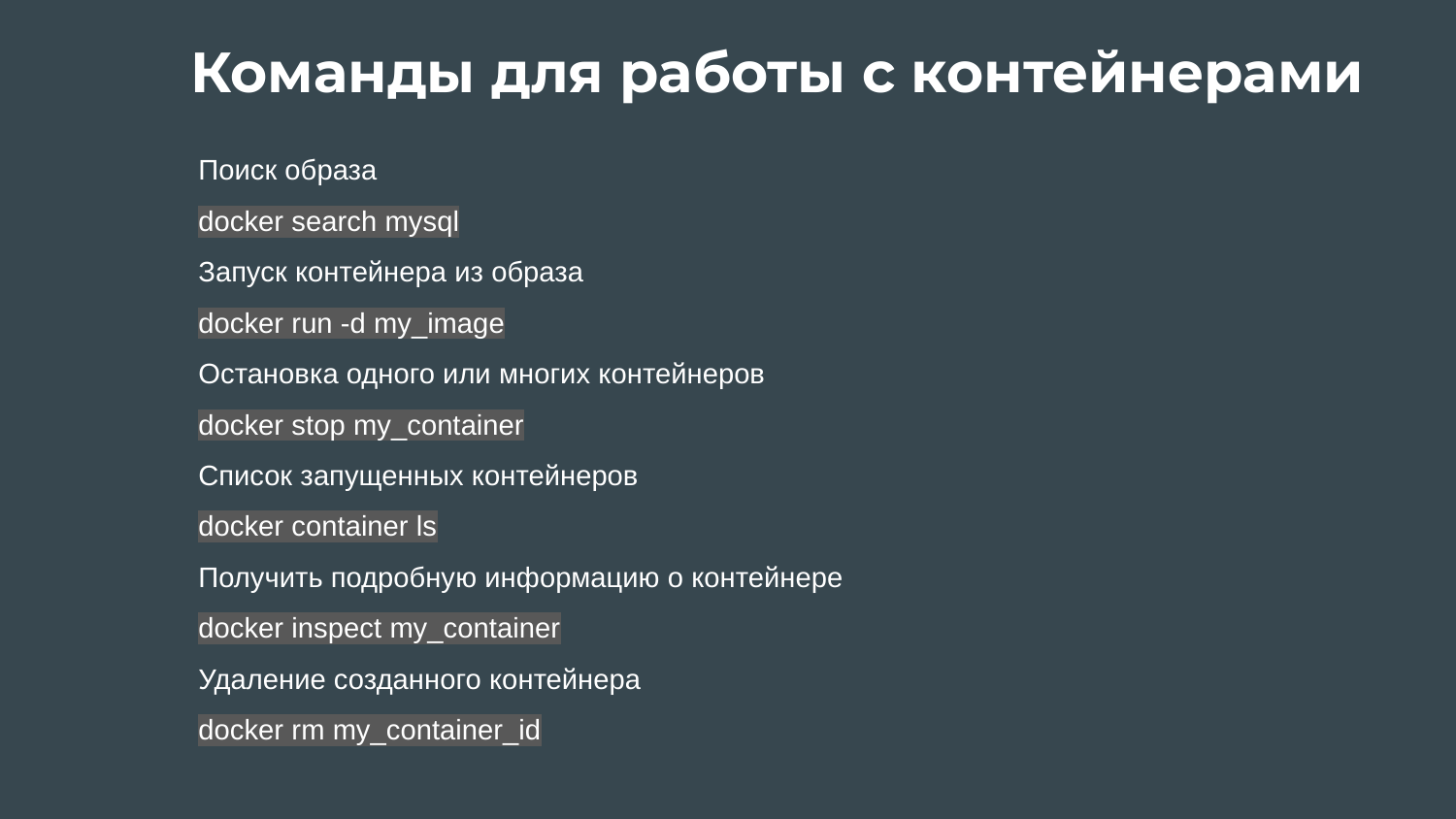

# Команды для работы с контейнерами
Поиск образа
docker search mysql
Запуск контейнера из образа
docker run -d my_image
Остановка одного или многих контейнеров
docker stop my_container
Список запущенных контейнеров
docker container ls
Получить подробную информацию о контейнере
docker inspect my_container
Удаление созданного контейнера
docker rm my_container_id